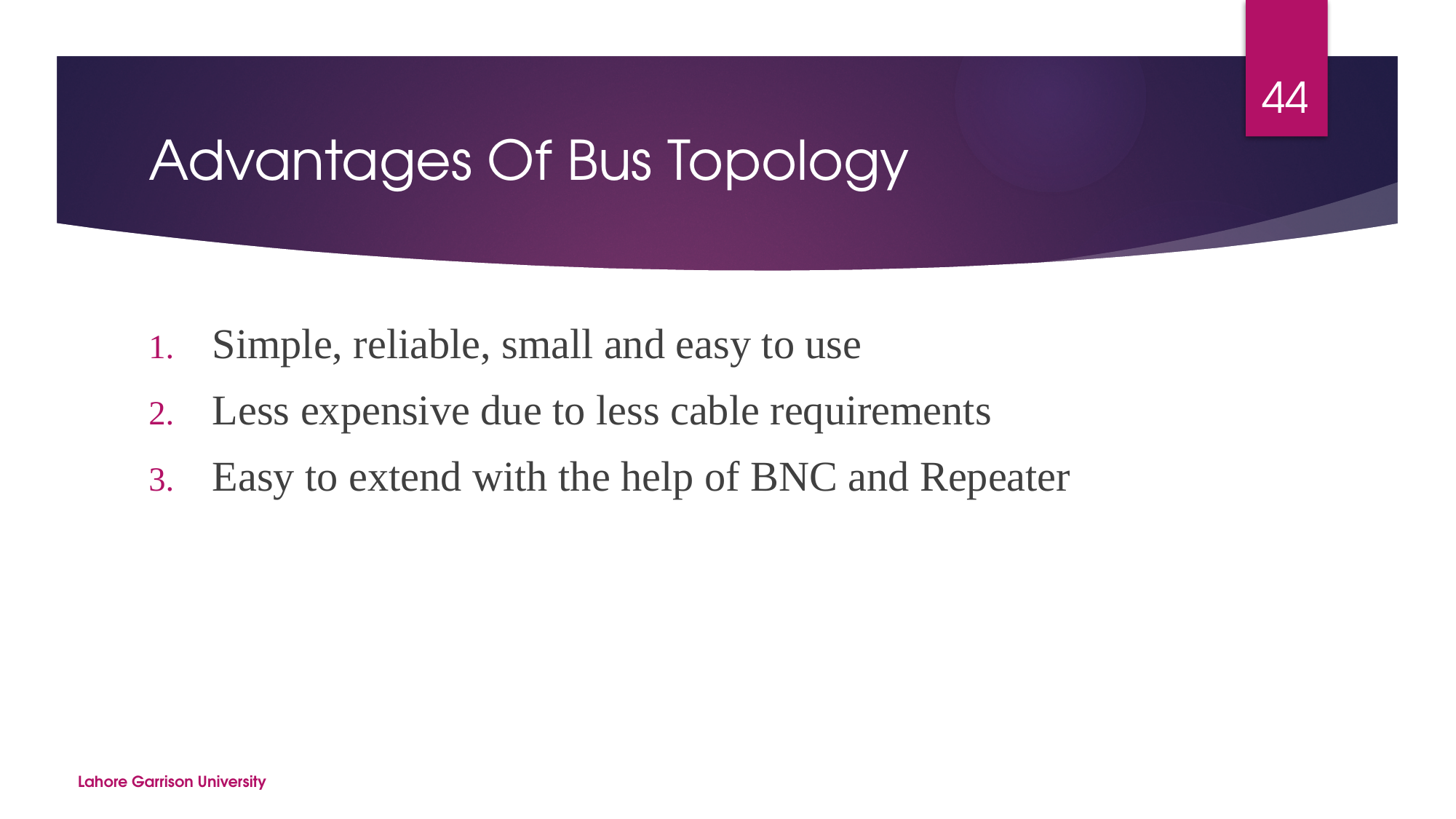

44
# Advantages Of Bus Topology
Simple, reliable, small and easy to use
Less expensive due to less cable requirements
Easy to extend with the help of BNC and Repeater

Lahore Garrison University